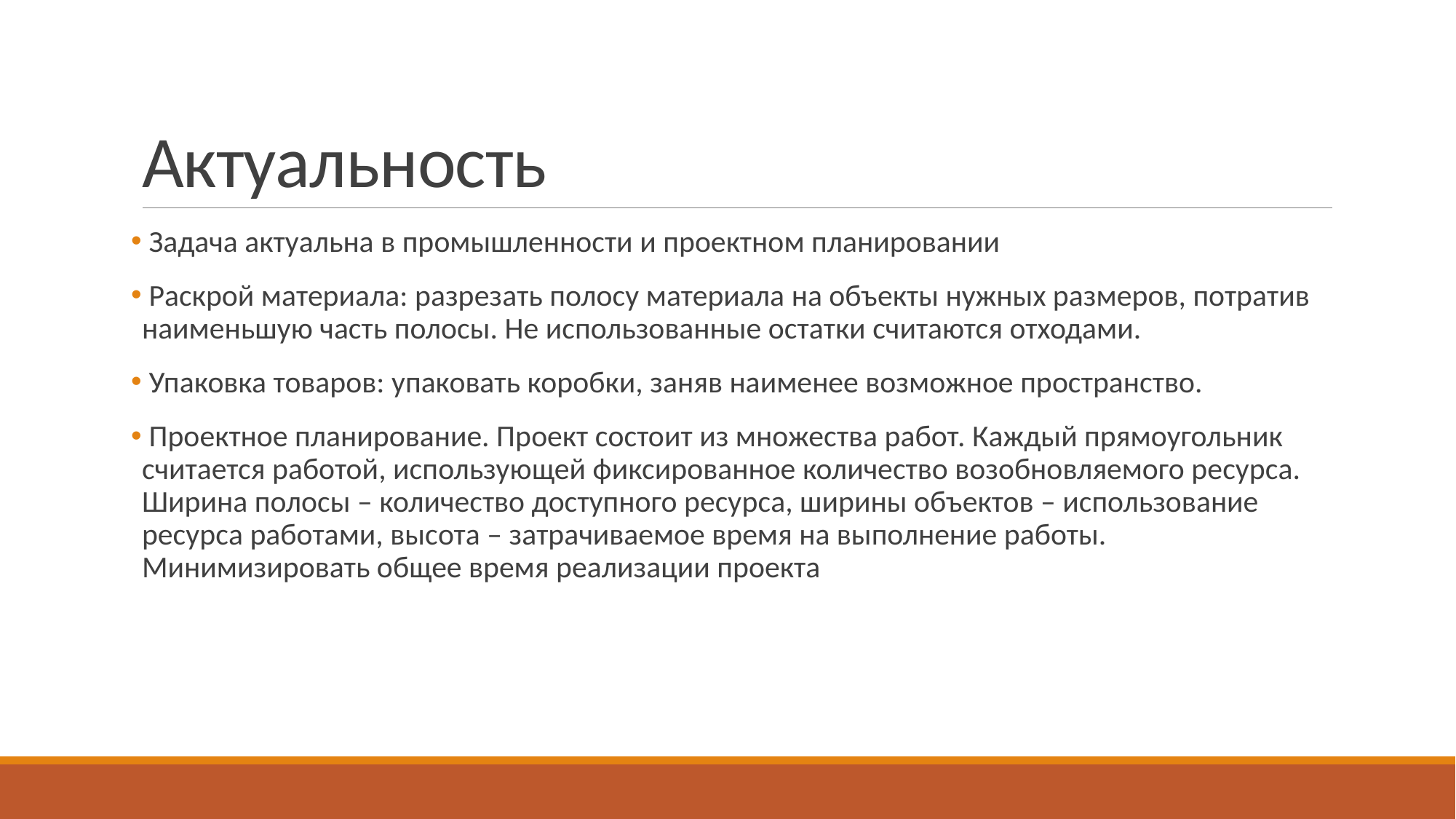

# Актуальность
 Задача актуальна в промышленности и проектном планировании
 Раскрой материала: разрезать полосу материала на объекты нужных размеров, потратив наименьшую часть полосы. Не использованные остатки считаются отходами.
 Упаковка товаров: упаковать коробки, заняв наименее возможное пространство.
 Проектное планирование. Проект состоит из множества работ. Каждый прямоугольник считается работой, использующей фиксированное количество возобновляемого ресурса. Ширина полосы – количество доступного ресурса, ширины объектов – использование ресурса работами, высота – затрачиваемое время на выполнение работы. Минимизировать общее время реализации проекта